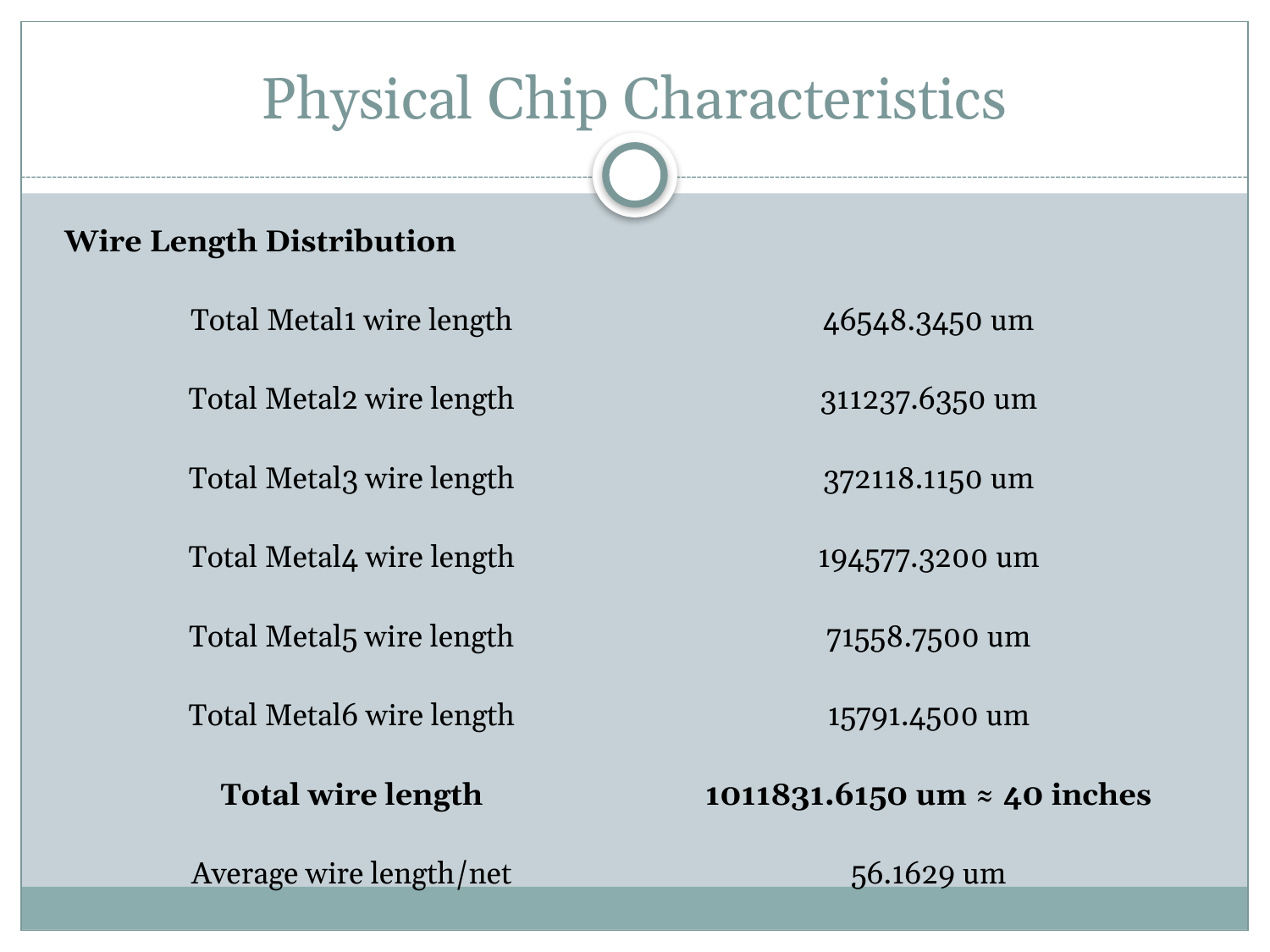

# Physical Chip Characteristics
| Wire Length Distribution |  |
| --- | --- |
| Total Metal1 wire length | 46548.3450 um |
| Total Metal2 wire length | 311237.6350 um |
| Total Metal3 wire length | 372118.1150 um |
| Total Metal4 wire length | 194577.3200 um |
| Total Metal5 wire length | 71558.7500 um |
| Total Metal6 wire length | 15791.4500 um |
| Total wire length | 1011831.6150 um ≈ 40 inches |
| Average wire length/net | 56.1629 um |